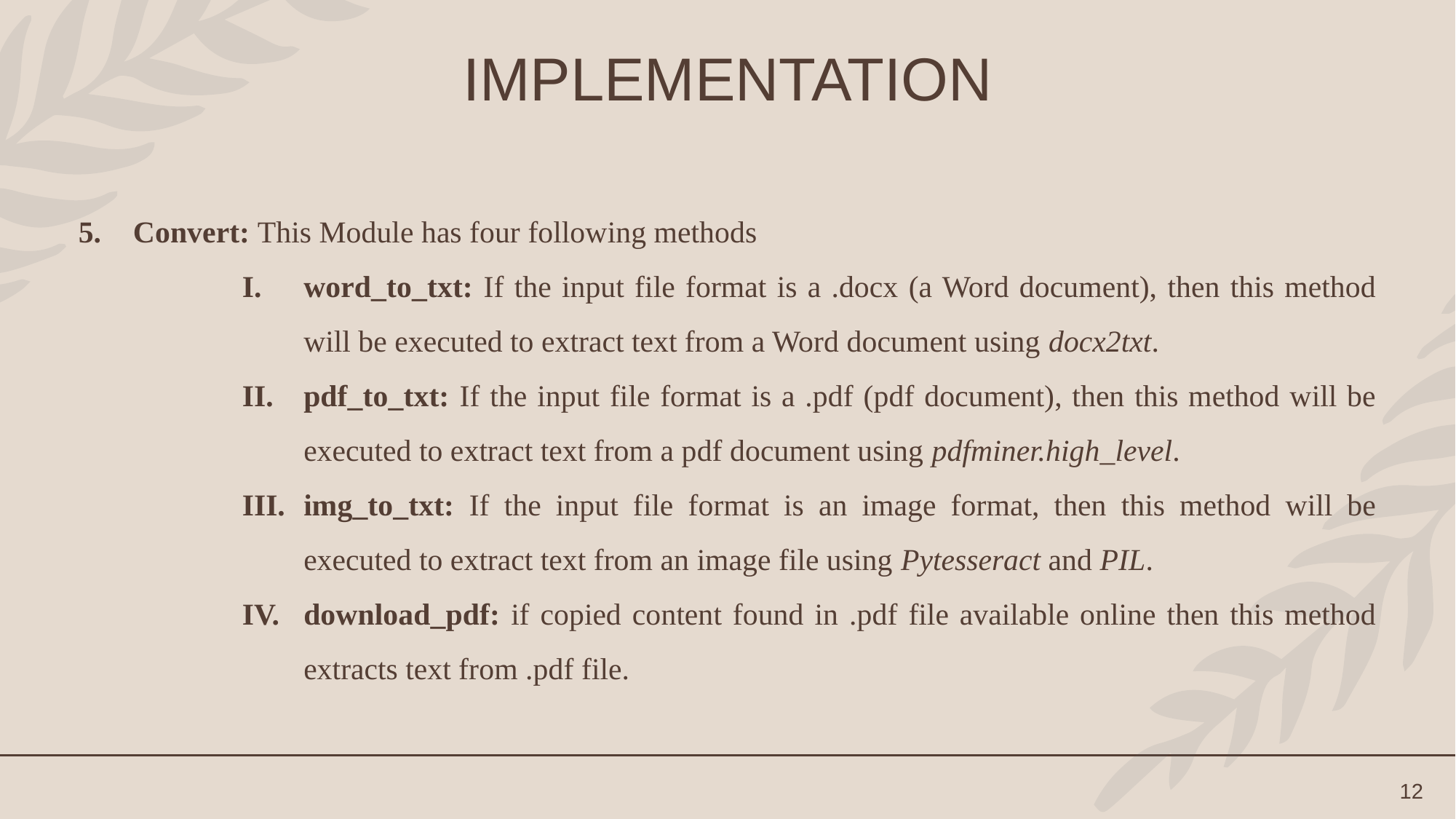

IMPLEMENTATION

Convert: This Module has four following methods
word_to_txt: If the input file format is a .docx (a Word document), then this method will be executed to extract text from a Word document using docx2txt.
pdf_to_txt: If the input file format is a .pdf (pdf document), then this method will be executed to extract text from a pdf document using pdfminer.high_level.
img_to_txt: If the input file format is an image format, then this method will be executed to extract text from an image file using Pytesseract and PIL.
download_pdf: if copied content found in .pdf file available online then this method extracts text from .pdf file.
12